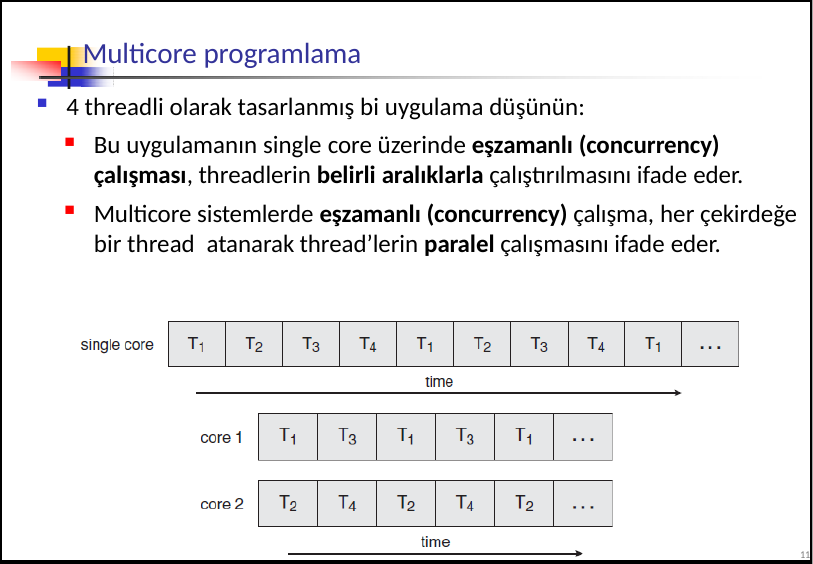

# Multicore programlama

4 threadli olarak tasarlanmış bi uygulama düşünün:
Bu uygulamanın single core üzerinde eşzamanlı (concurrency)  çalışması, threadlerin belirli aralıklarla çalıştırılmasını ifade eder.
Multicore sistemlerde eşzamanlı (concurrency) çalışma, her çekirdeğe bir thread  atanarak thread’lerin paralel çalışmasını ifade eder.
11